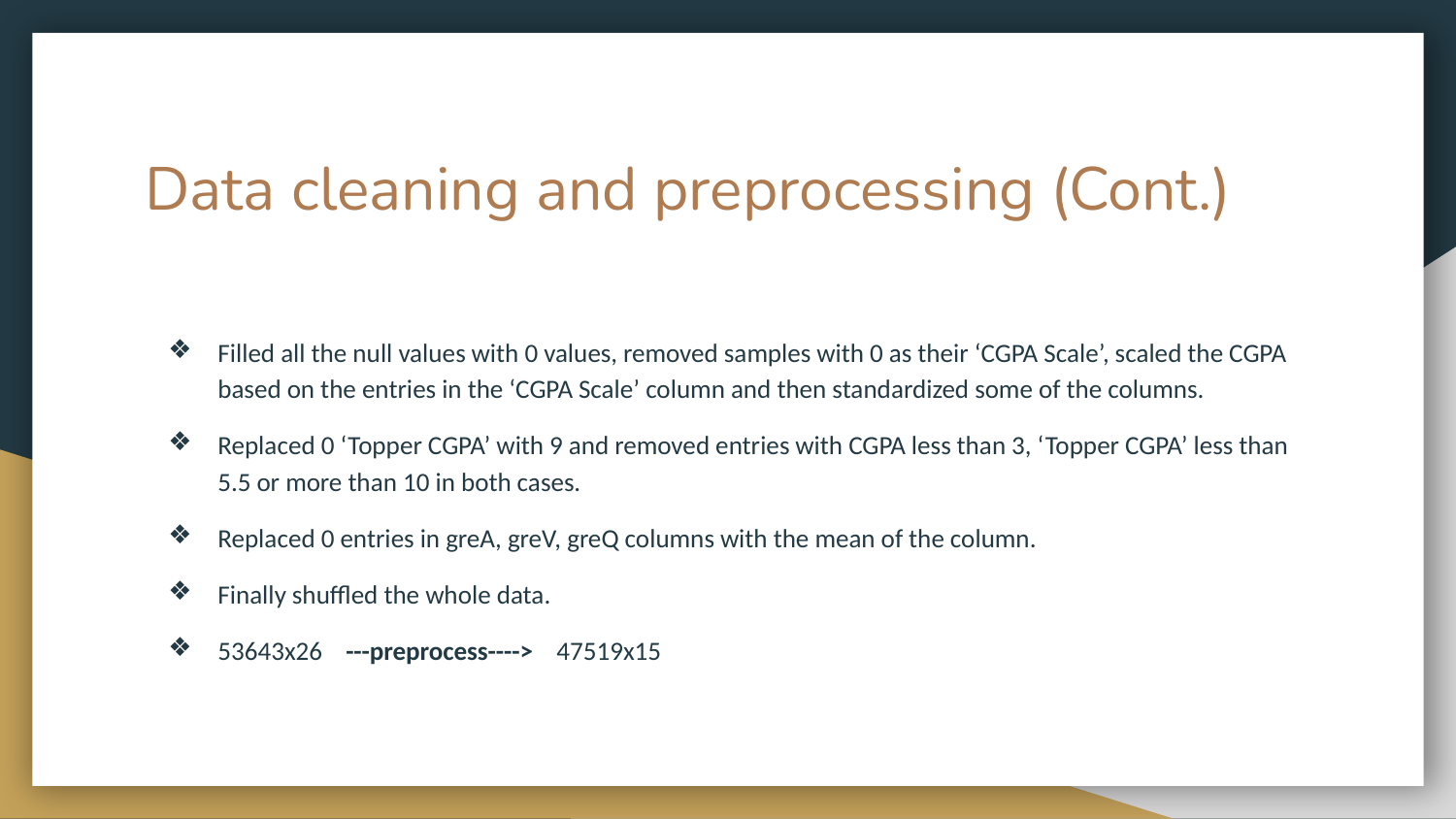

# Data cleaning and preprocessing (Cont.)
Filled all the null values with 0 values, removed samples with 0 as their ‘CGPA Scale’, scaled the CGPA based on the entries in the ‘CGPA Scale’ column and then standardized some of the columns.
Replaced 0 ‘Topper CGPA’ with 9 and removed entries with CGPA less than 3, ‘Topper CGPA’ less than 5.5 or more than 10 in both cases.
Replaced 0 entries in greA, greV, greQ columns with the mean of the column.
Finally shuffled the whole data.
53643x26    ---preprocess---->    47519x15